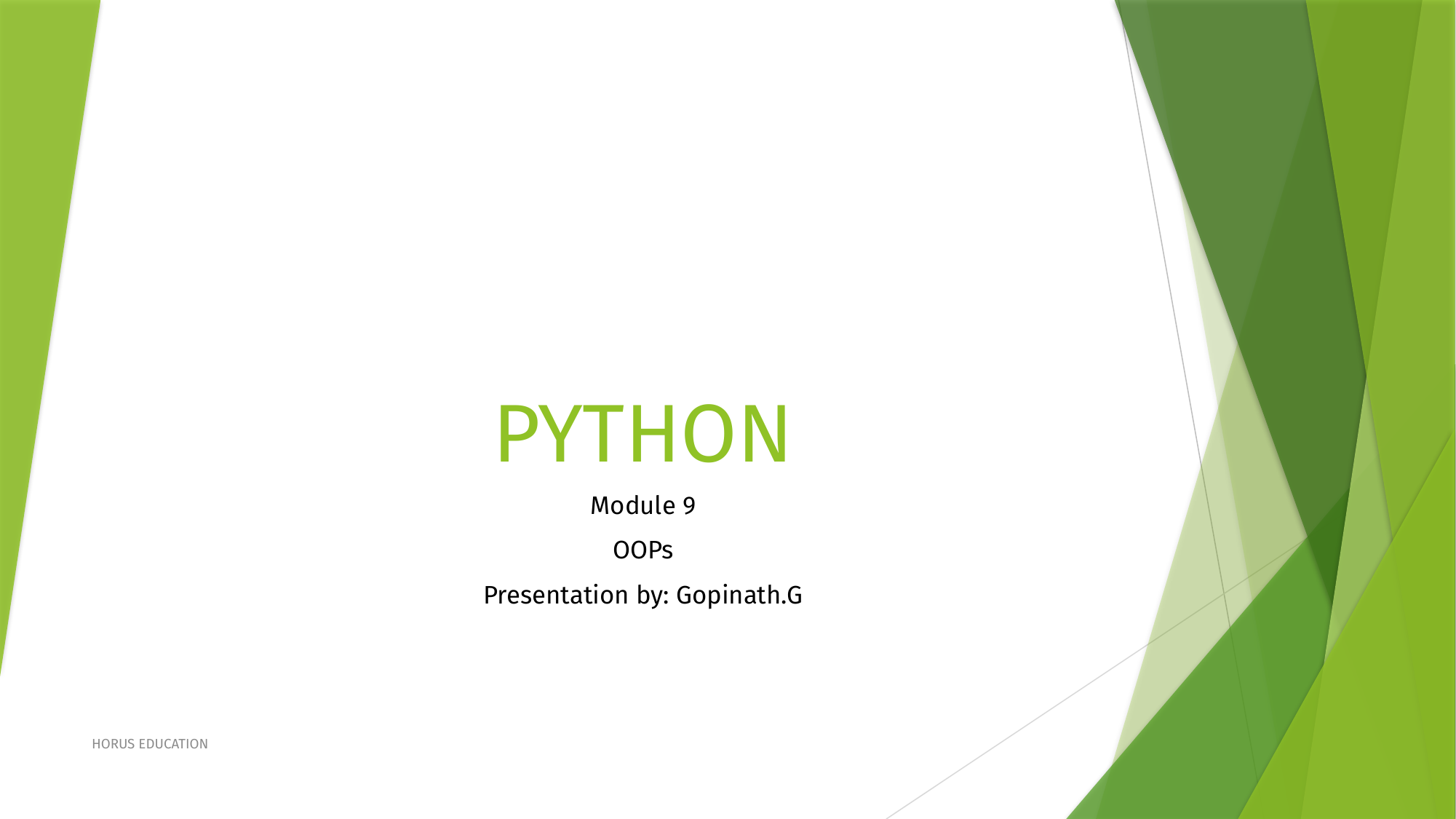

# PYTHON
Module 9
OOPs
Presentation by: Gopinath.G

HORUS EDUCATION